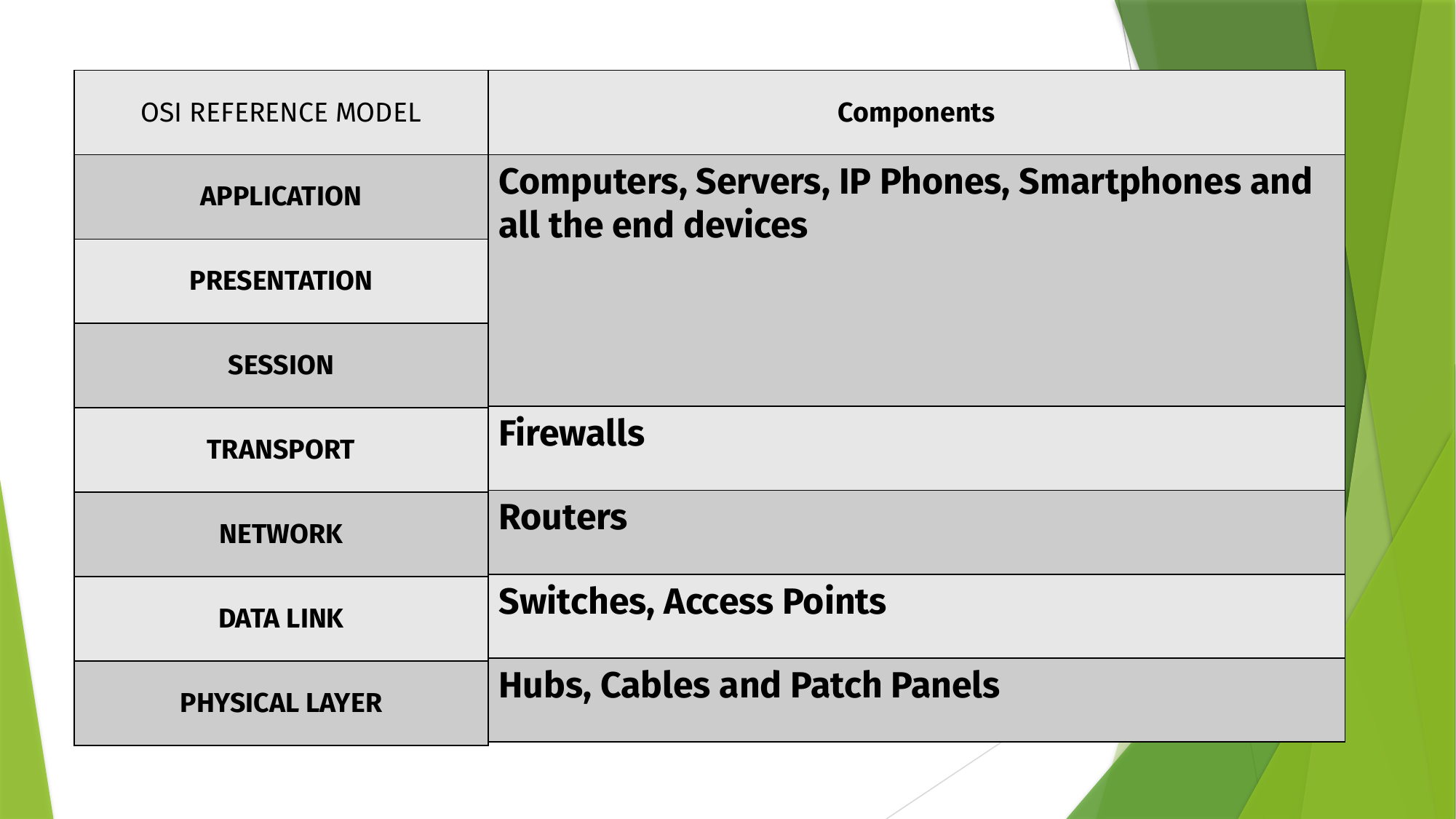

| OSI REFERENCE MODEL |
| --- |
| APPLICATION |
| PRESENTATION |
| SESSION |
| TRANSPORT |
| NETWORK |
| DATA LINK |
| PHYSICAL LAYER |
| Components |
| --- |
| Computers, Servers, IP Phones, Smartphones and all the end devices |
| Firewalls |
| Routers |
| Switches, Access Points |
| Hubs, Cables and Patch Panels |